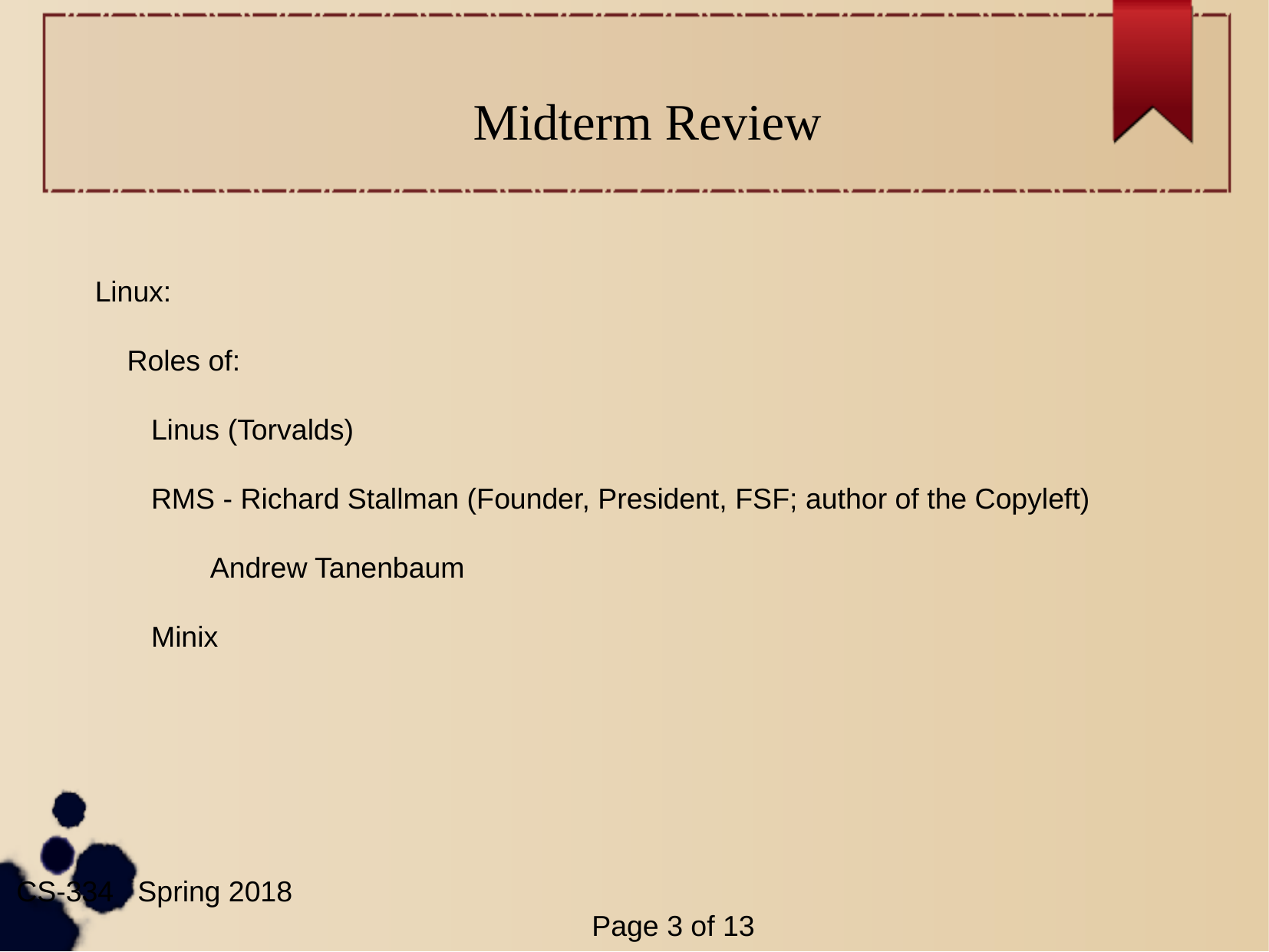

Midterm Review

Linux:

    Roles of:

       Linus (Torvalds)

       RMS - Richard Stallman (Founder, President, FSF; author of the Copyleft)

	Andrew Tanenbaum

       Minix

CS-334   Spring 2018	 												Page 3 of 13